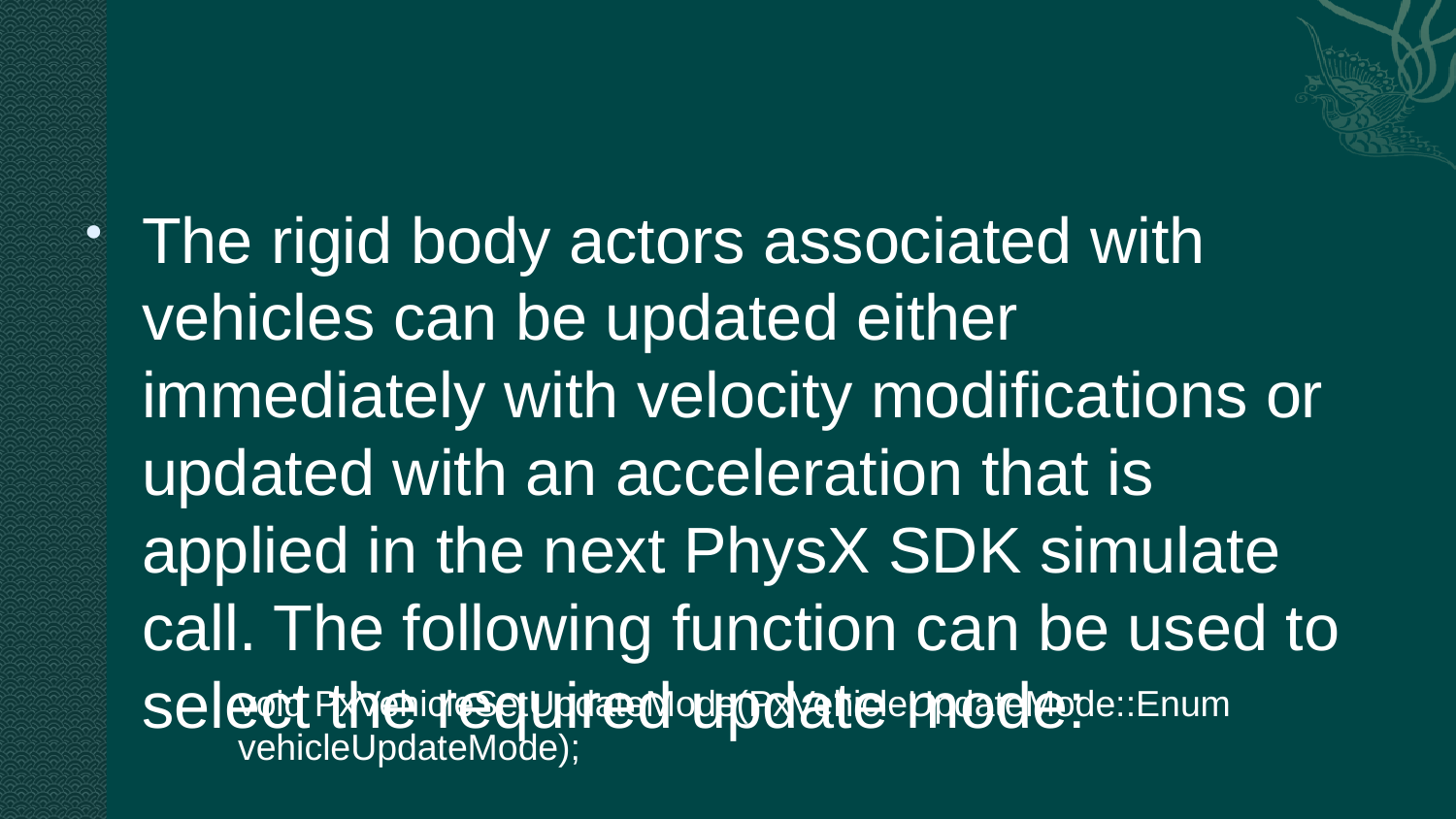

#
The rigid body actors associated with vehicles can be updated either immediately with velocity modifications or updated with an acceleration that is applied in the next PhysX SDK simulate call. The following function can be used to select the required update mode:

void PxVehicleSetUpdateMode(PxVehicleUpdateMode::Enum vehicleUpdateMode);